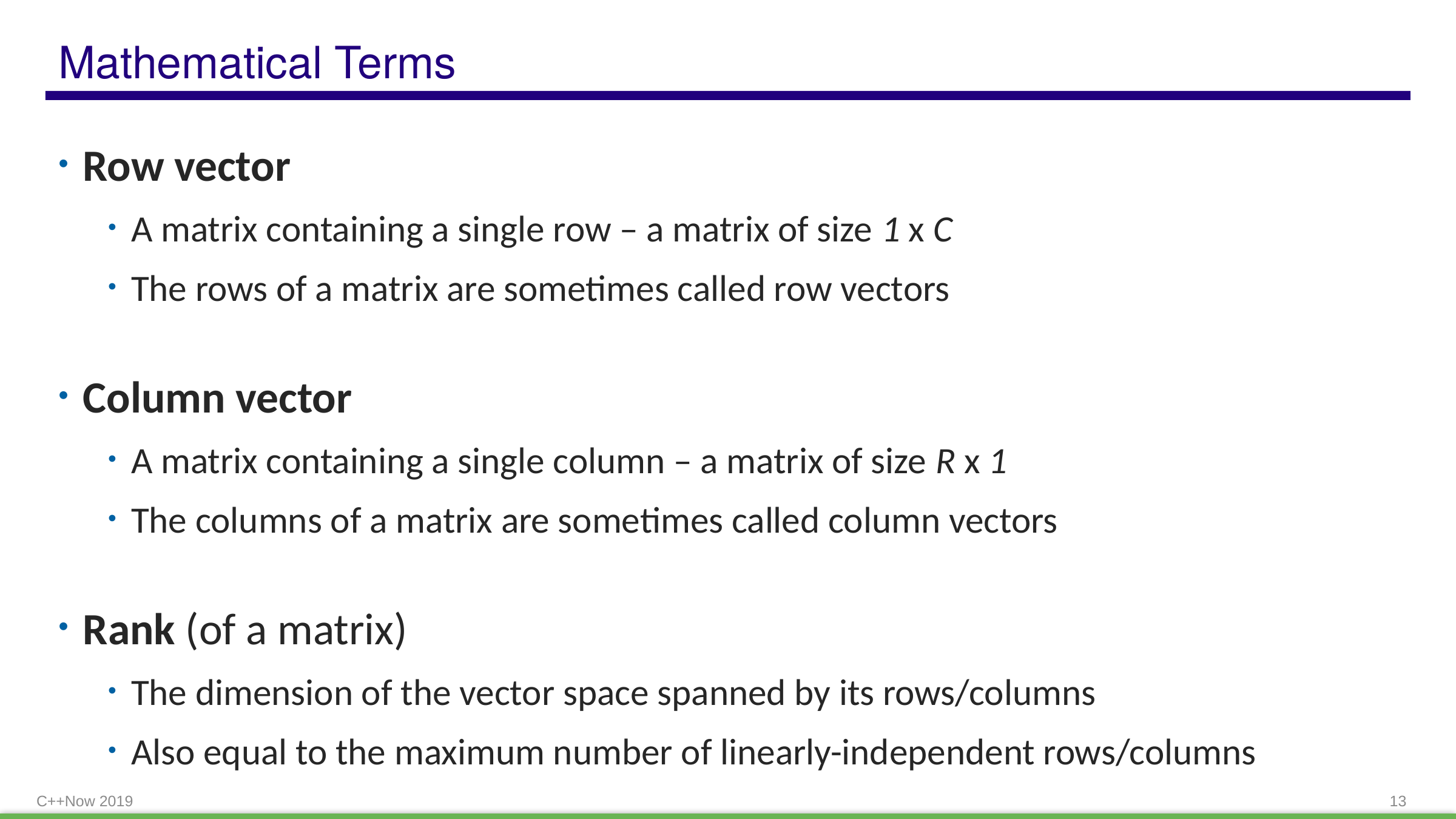

# Mathematical Terms
Row vector
A matrix containing a single row – a matrix of size 1 x C
The rows of a matrix are sometimes called row vectors
Column vector
A matrix containing a single column – a matrix of size R x 1
The columns of a matrix are sometimes called column vectors
Rank (of a matrix)
The dimension of the vector space spanned by its rows/columns
Also equal to the maximum number of linearly-independent rows/columns
C++Now 2019
13